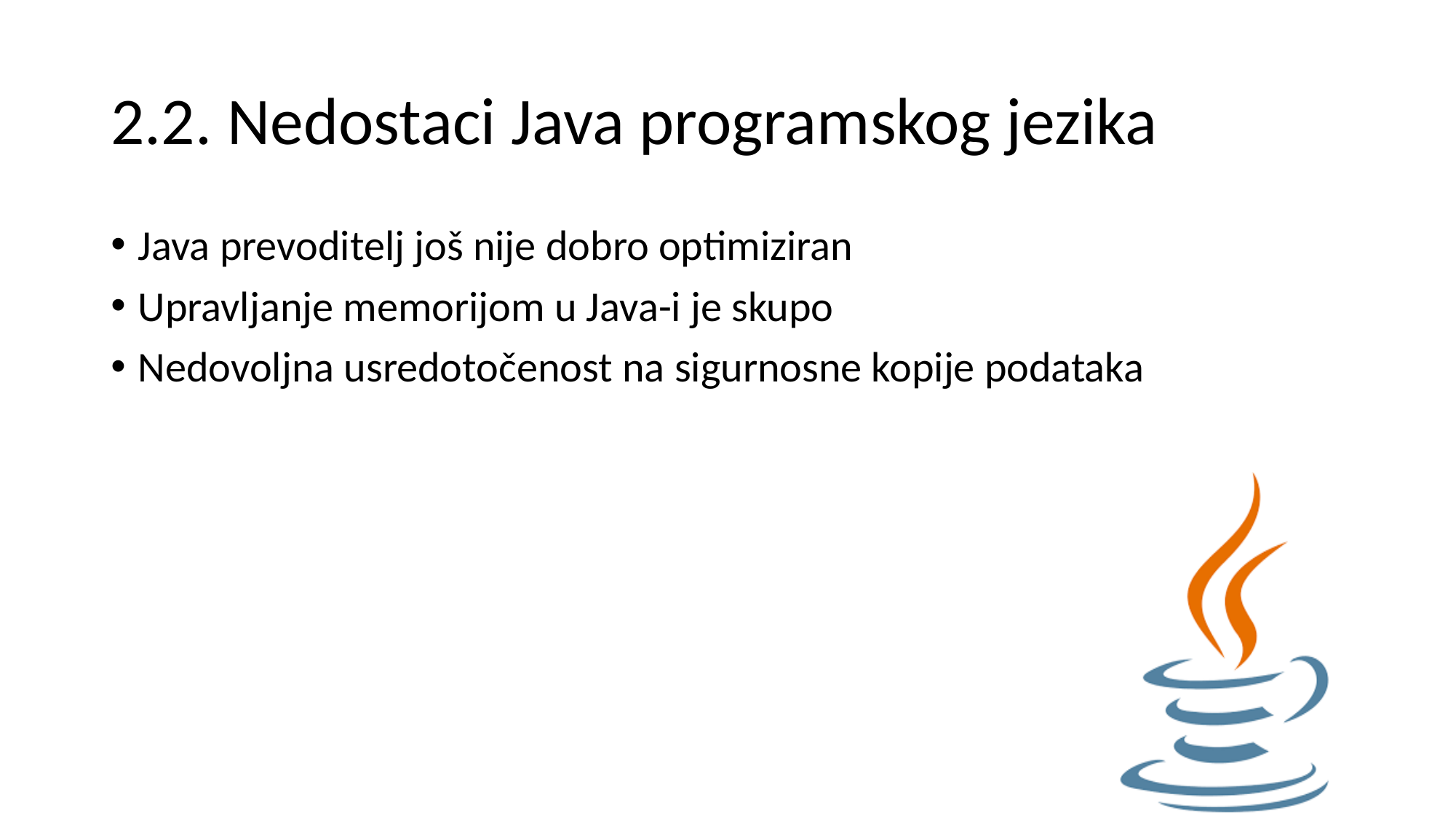

# 2.2. Nedostaci Java programskog jezika
Java prevoditelj još nije dobro optimiziran
Upravljanje memorijom u Java-i je skupo
Nedovoljna usredotočenost na sigurnosne kopije podataka